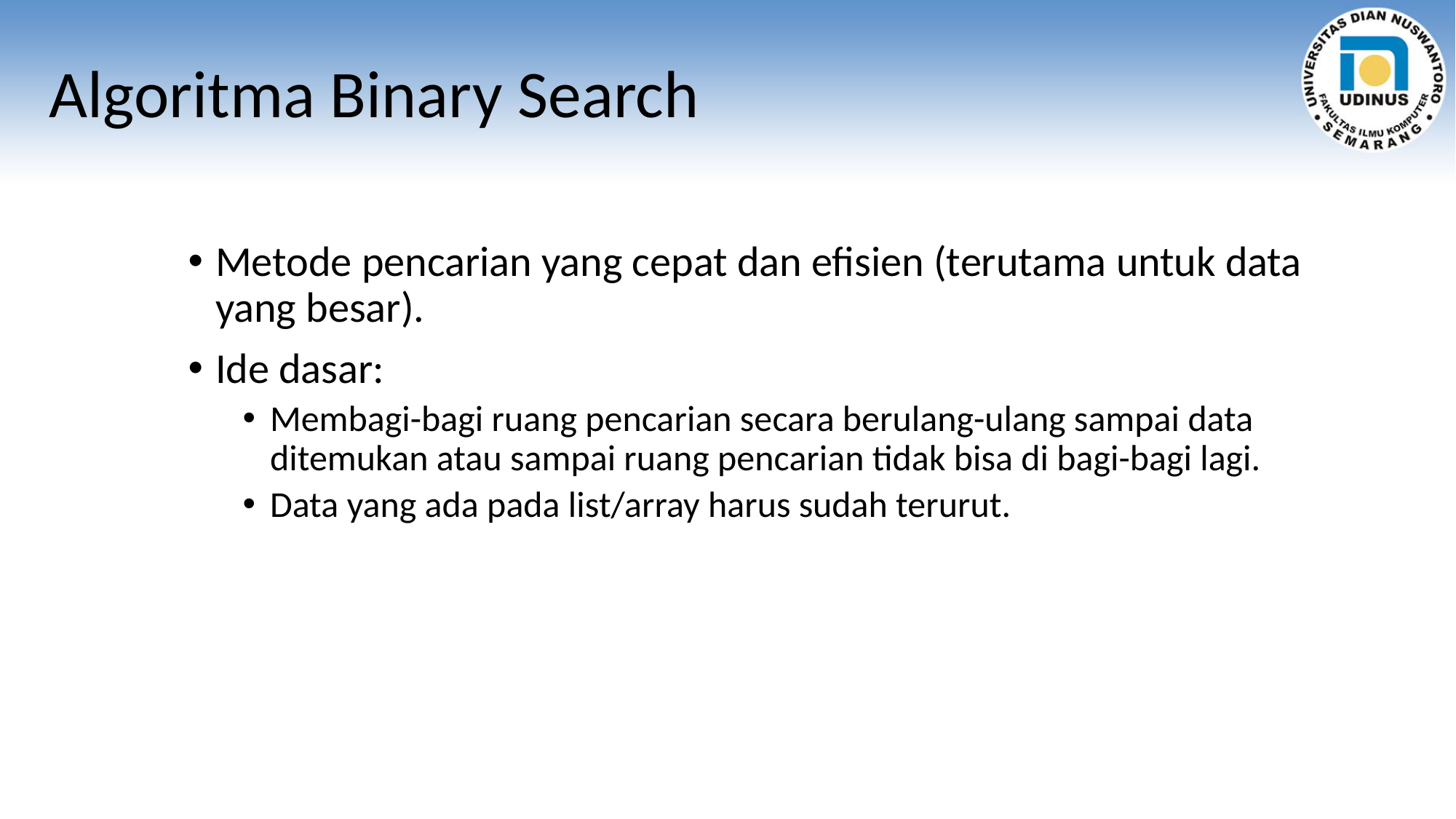

# Algoritma Binary Search
Metode pencarian yang cepat dan efisien (terutama untuk data yang besar).
Ide dasar:
Membagi-bagi ruang pencarian secara berulang-ulang sampai data ditemukan atau sampai ruang pencarian tidak bisa di bagi-bagi lagi.
Data yang ada pada list/array harus sudah terurut.